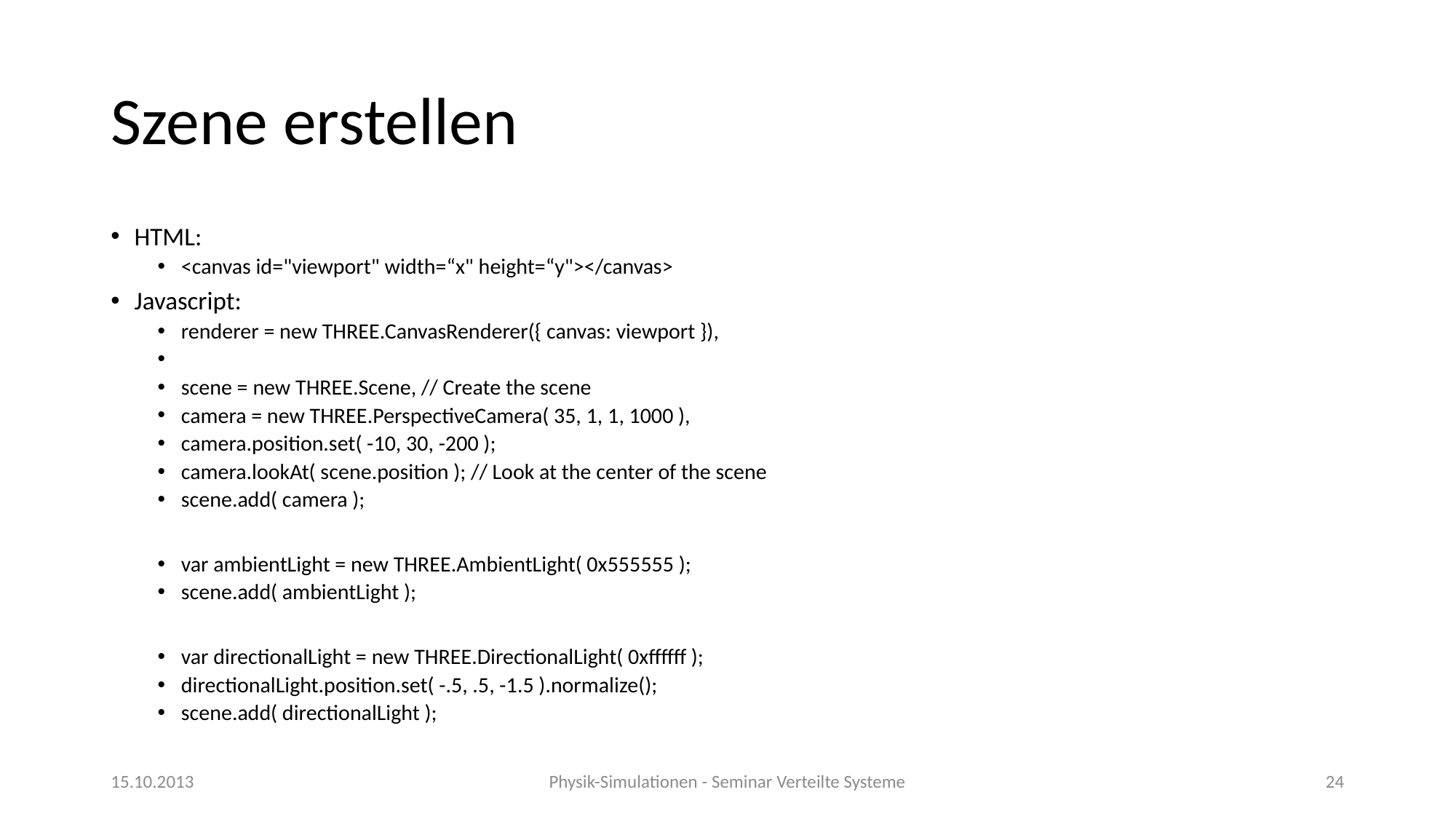

# Szene erstellen
HTML:
<canvas id="viewport" width=“x" height=“y"></canvas>
Javascript:
renderer = new THREE.CanvasRenderer({ canvas: viewport }),

scene = new THREE.Scene, // Create the scene
camera = new THREE.PerspectiveCamera( 35, 1, 1, 1000 ),
camera.position.set( -10, 30, -200 );
camera.lookAt( scene.position ); // Look at the center of the scene
scene.add( camera );

var ambientLight = new THREE.AmbientLight( 0x555555 );
scene.add( ambientLight );

var directionalLight = new THREE.DirectionalLight( 0xffffff );
directionalLight.position.set( -.5, .5, -1.5 ).normalize();
scene.add( directionalLight );
15.10.2013
Physik-Simulationen - Seminar Verteilte Systeme
24